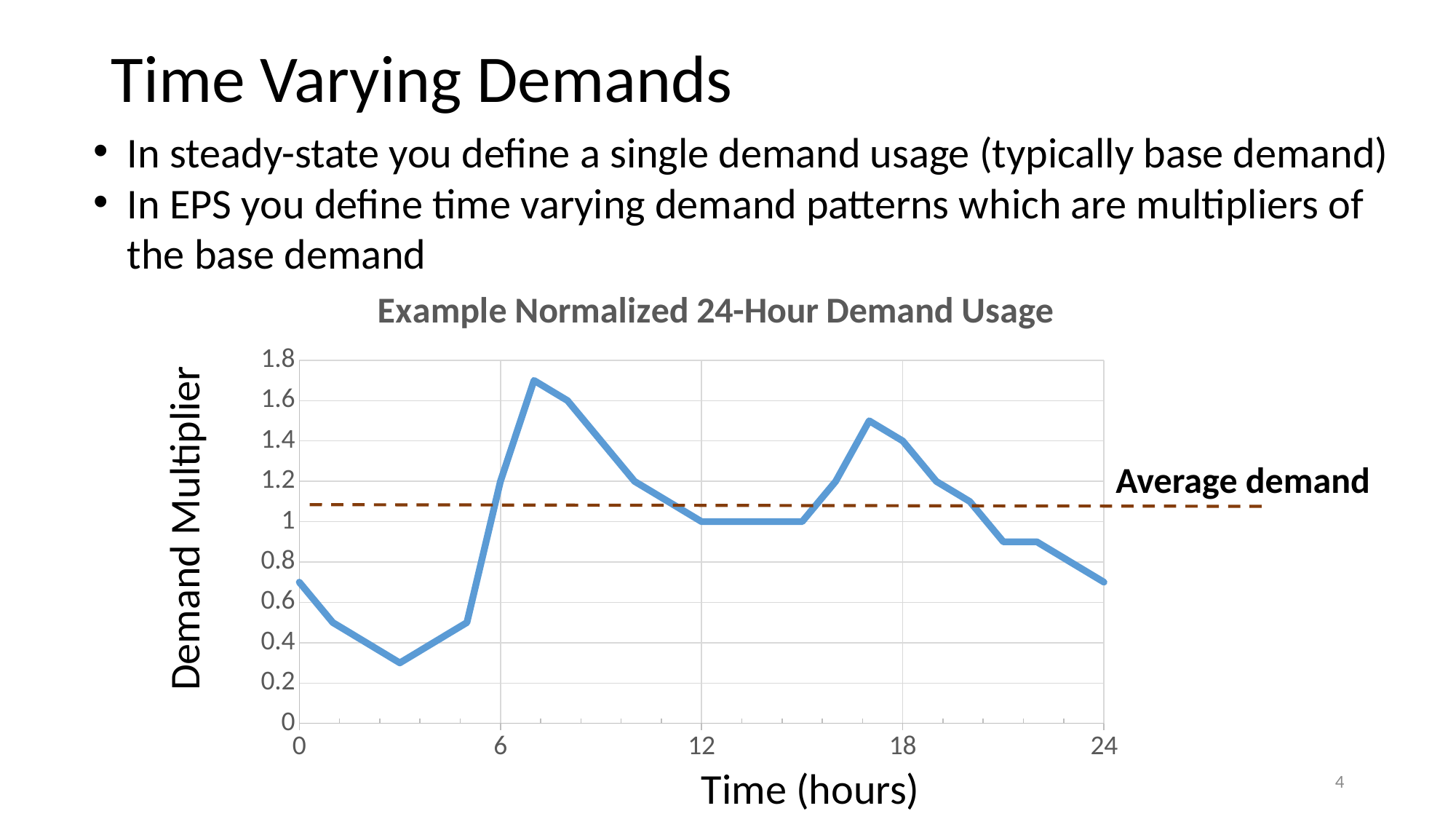

# Time Varying Demands
In steady-state you define a single demand usage (typically base demand)
In EPS you define time varying demand patterns which are multipliers of the base demand

### Chart: Example Normalized 24-Hour Demand Usage

| Category |  |
|---|---|
Average demand
Demand Multiplier
Time (hours)
4